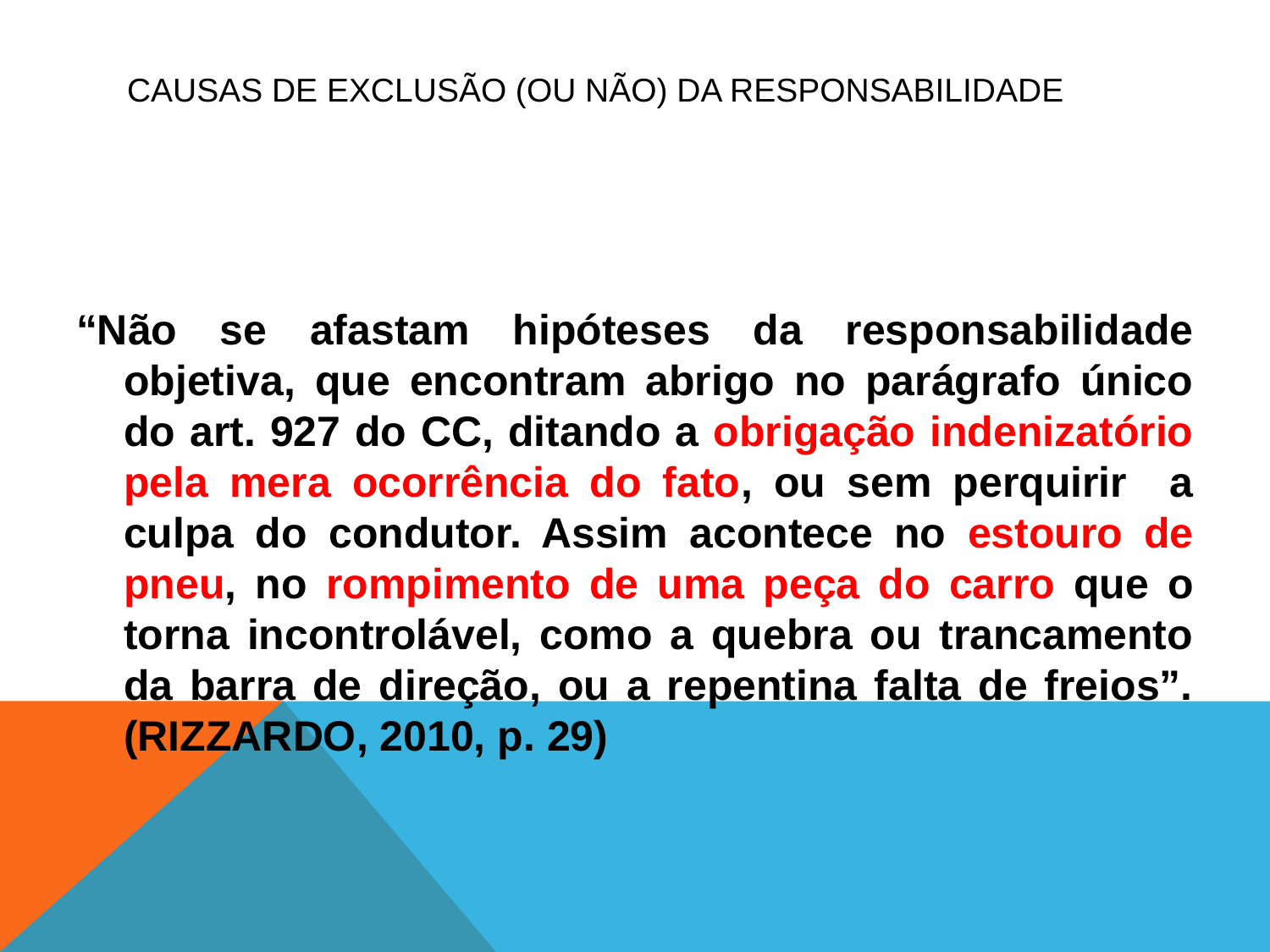

# CAUSAS DE EXCLUSÃO (ou não) DA RESPONSABILIDADE
“Não se afastam hipóteses da responsabilidade objetiva, que encontram abrigo no parágrafo único do art. 927 do CC, ditando a obrigação indenizatório pela mera ocorrência do fato, ou sem perquirir  a culpa do condutor. Assim acontece no estouro de pneu, no rompimento de uma peça do carro que o torna incontrolável, como a quebra ou trancamento da barra de direção, ou a repentina falta de freios”. (RIZZARDO, 2010, p. 29)